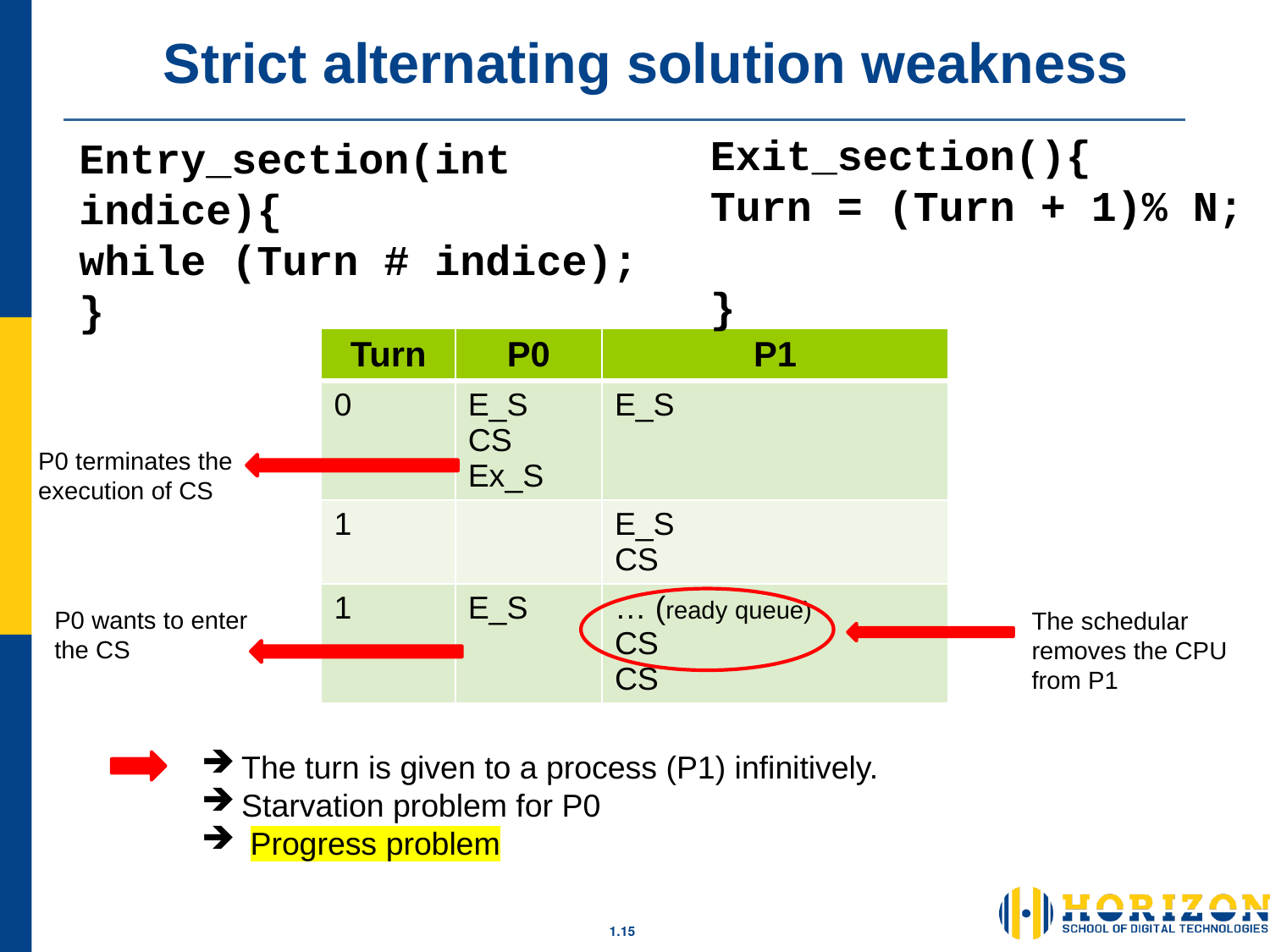

# Strict alternating solution weakness
Exit_section(){
Turn = (Turn + 1)% N;
}
Entry_section(int indice){
while (Turn # indice);
}
| Turn | P0 | P1 |
| --- | --- | --- |
| 0 | E\_S CS Ex\_S | E\_S |
| 1 |  | E\_S CS |
| 1 | E\_S | … (ready queue) CS CS |
P0 terminates the execution of CS

P0 wants to enter the CS
The schedular removes the CPU from P1

The turn is given to a process (P1) infinitively.
Starvation problem for P0
 Progress problem